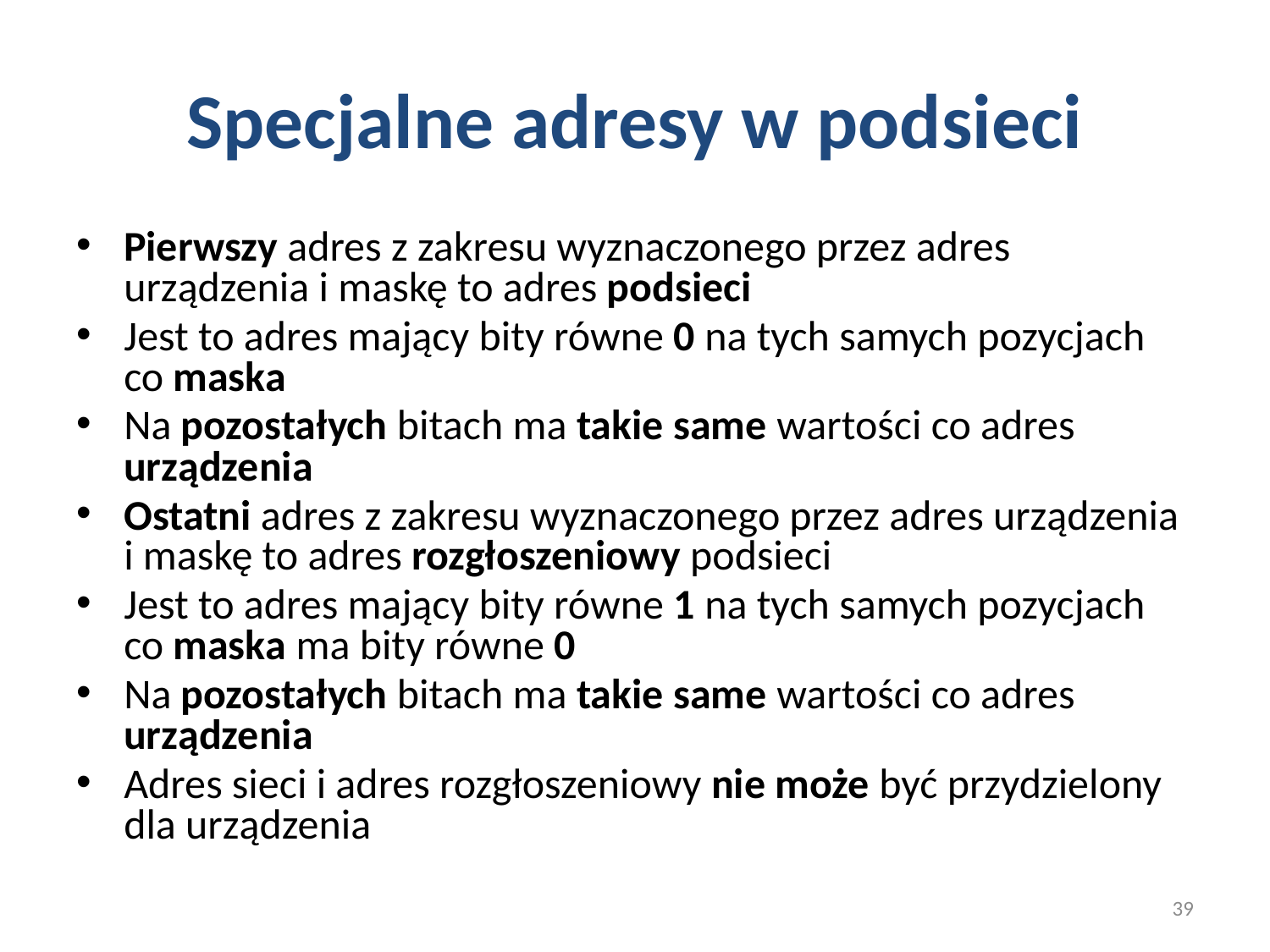

# Specjalne adresy w podsieci
Pierwszy adres z zakresu wyznaczonego przez adres urządzenia i maskę to adres podsieci
Jest to adres mający bity równe 0 na tych samych pozycjach co maska
Na pozostałych bitach ma takie same wartości co adres urządzenia
Ostatni adres z zakresu wyznaczonego przez adres urządzenia i maskę to adres rozgłoszeniowy podsieci
Jest to adres mający bity równe 1 na tych samych pozycjach co maska ma bity równe 0
Na pozostałych bitach ma takie same wartości co adres urządzenia
Adres sieci i adres rozgłoszeniowy nie może być przydzielony dla urządzenia

39